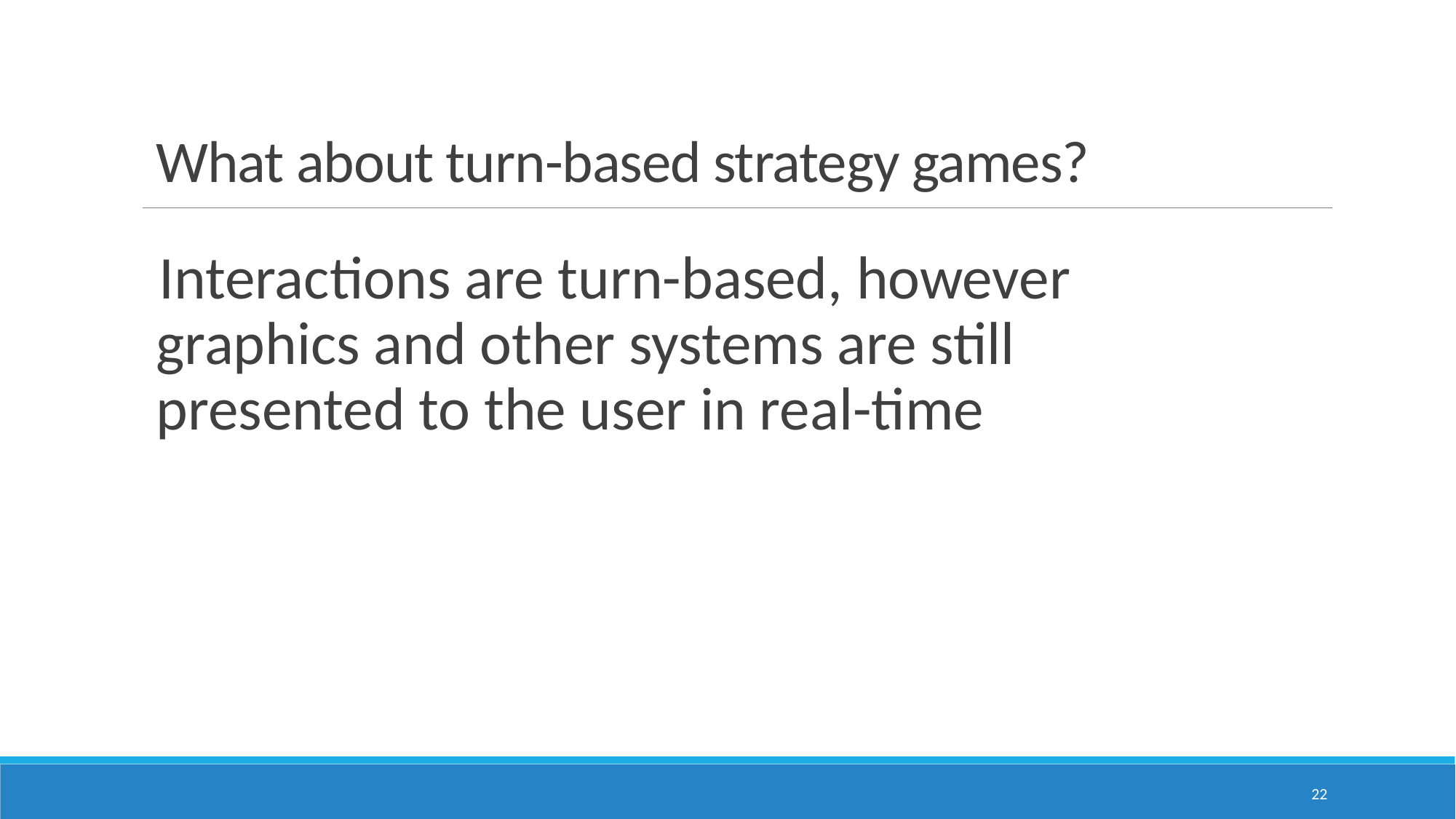

# What about turn-based strategy games?
Interactions are turn-based, however graphics and other systems are still presented to the user in real-time
22